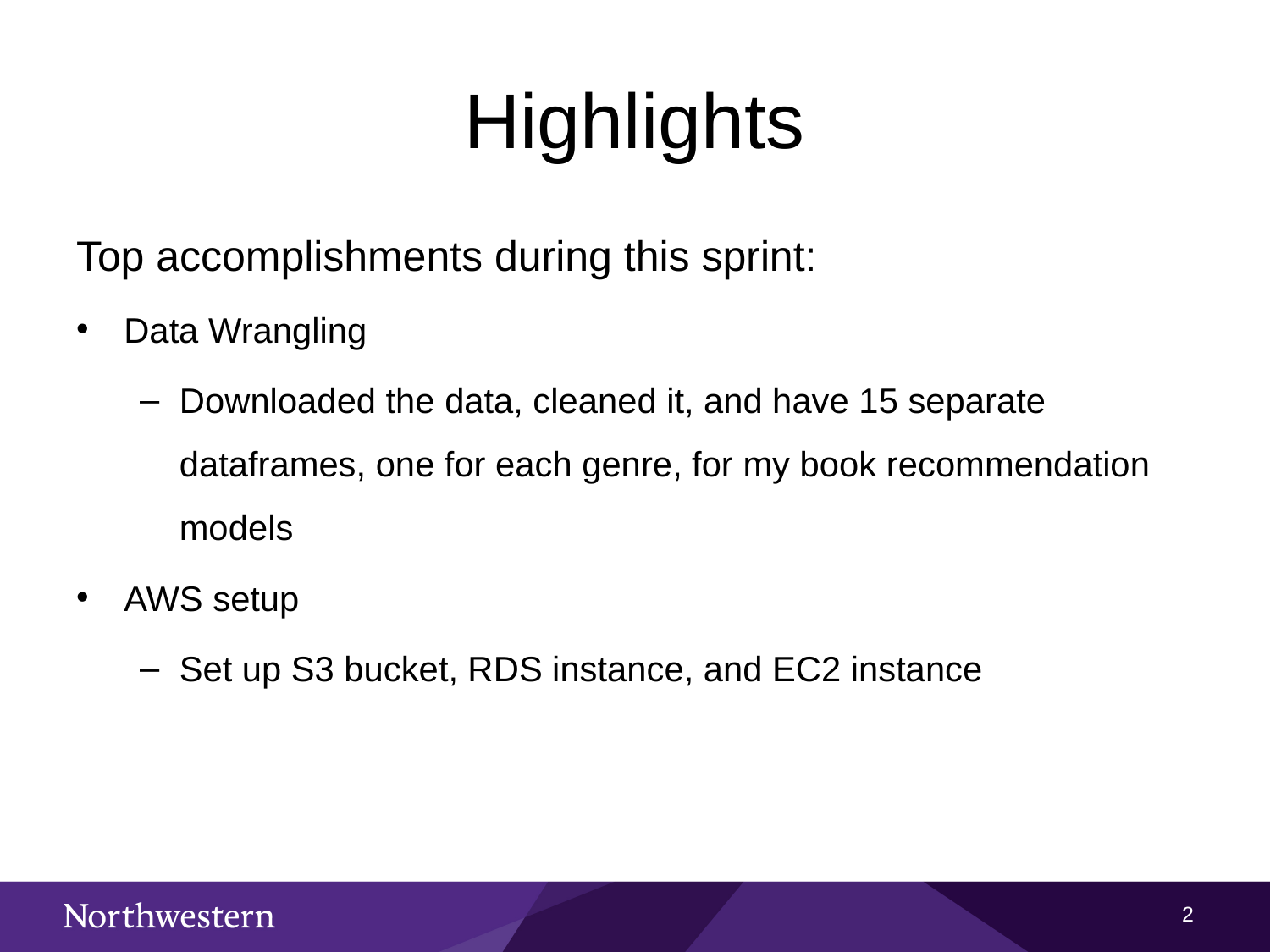

# Highlights
Top accomplishments during this sprint:
Data Wrangling
Downloaded the data, cleaned it, and have 15 separate dataframes, one for each genre, for my book recommendation models
AWS setup
Set up S3 bucket, RDS instance, and EC2 instance
2